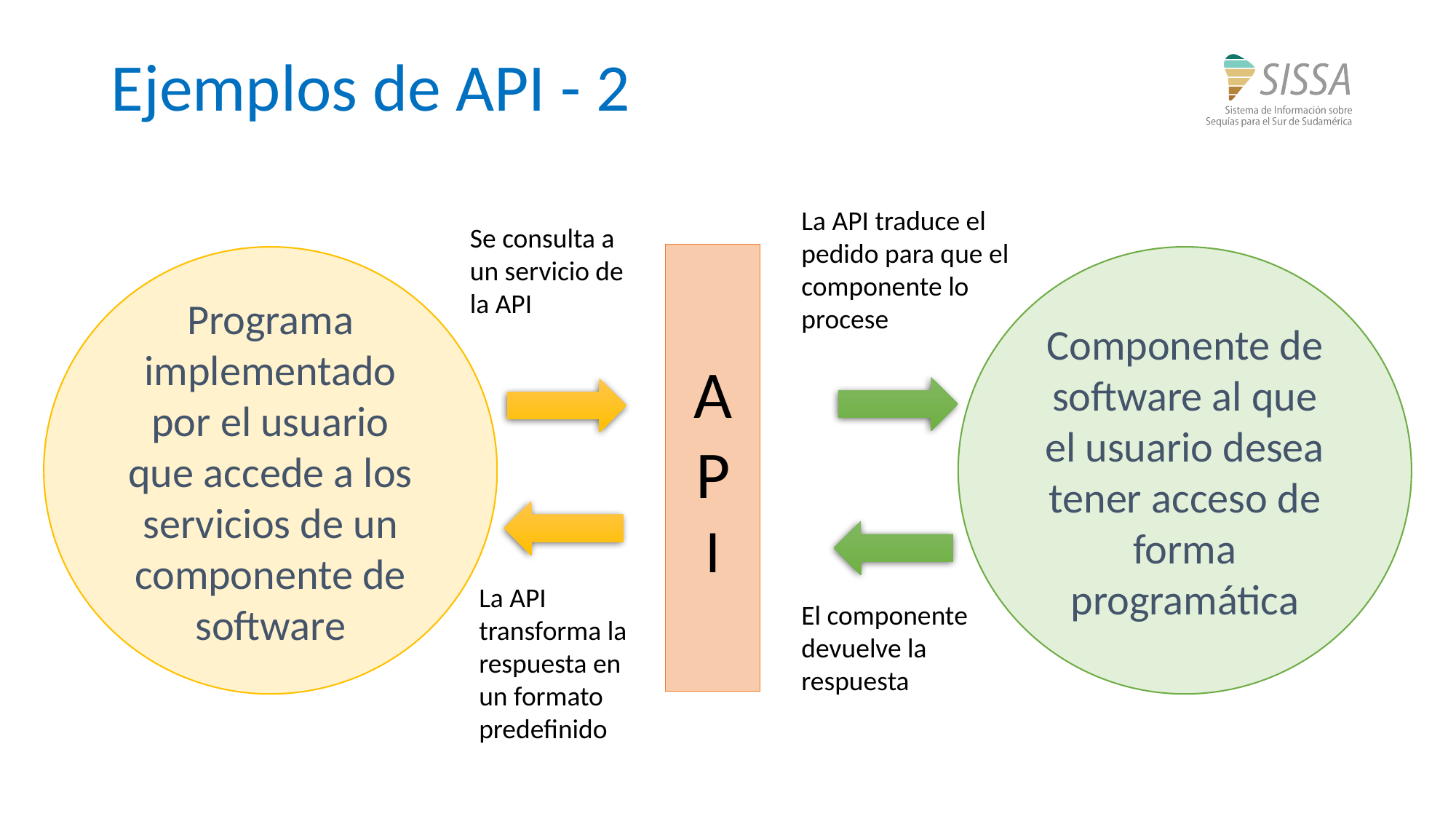

# Ejemplos de API - 2
La API traduce el pedido para que el componente lo procese
Se consulta a un servicio de la API
A
P
I
Programa implementado por el usuario que accede a los servicios de un componente de software
Componente de software al que el usuario desea tener acceso de forma programática

La API transforma la respuesta en un formato predefinido
El componente devuelve la respuesta